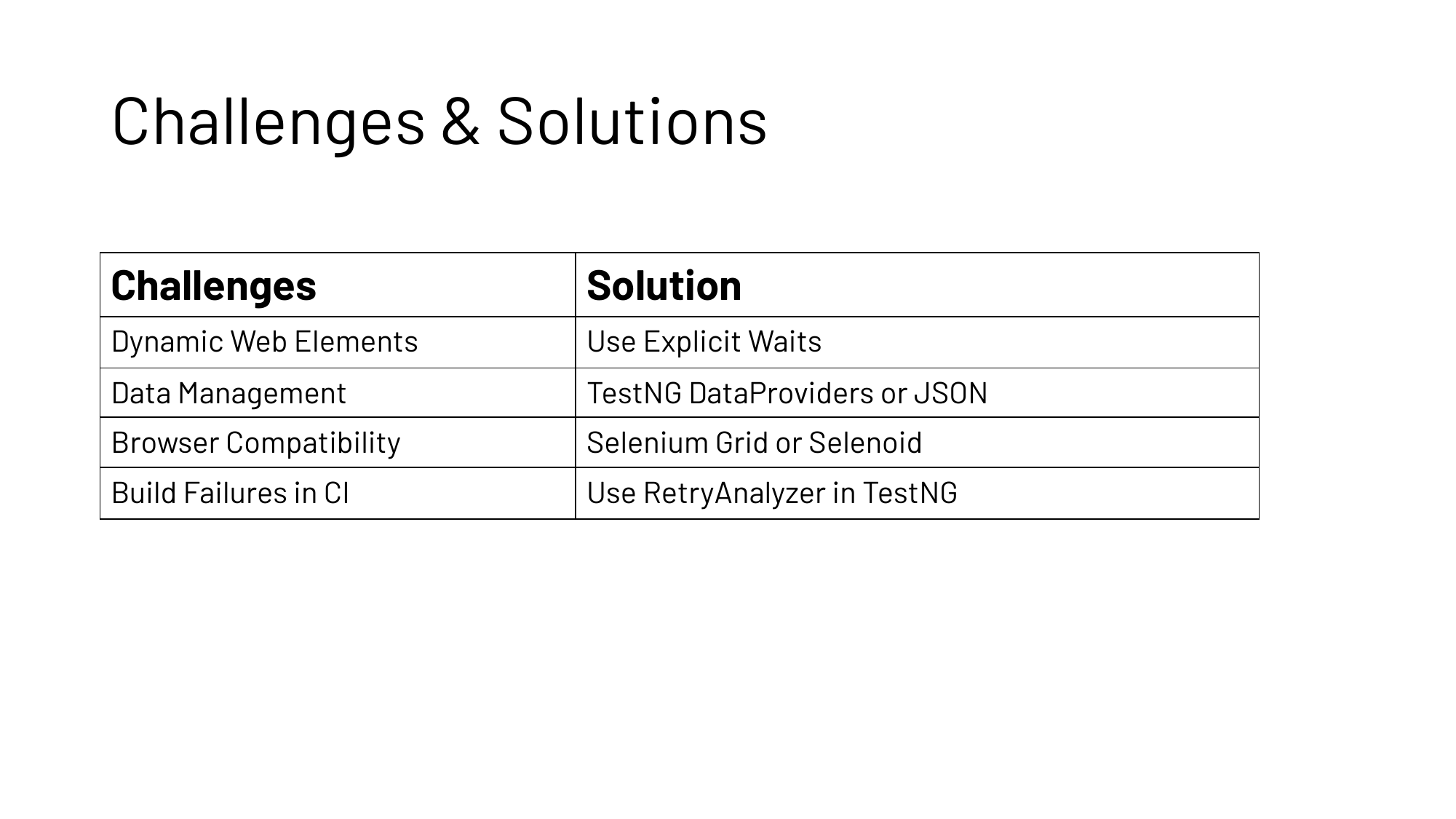

# Challenges & Solutions
| Challenges | Solution |
| --- | --- |
| Dynamic Web Elements | Use Explicit Waits |
| Data Management | TestNG DataProviders or JSON |
| Browser Compatibility | Selenium Grid or Selenoid |
| Build Failures in CI | Use RetryAnalyzer in TestNG |